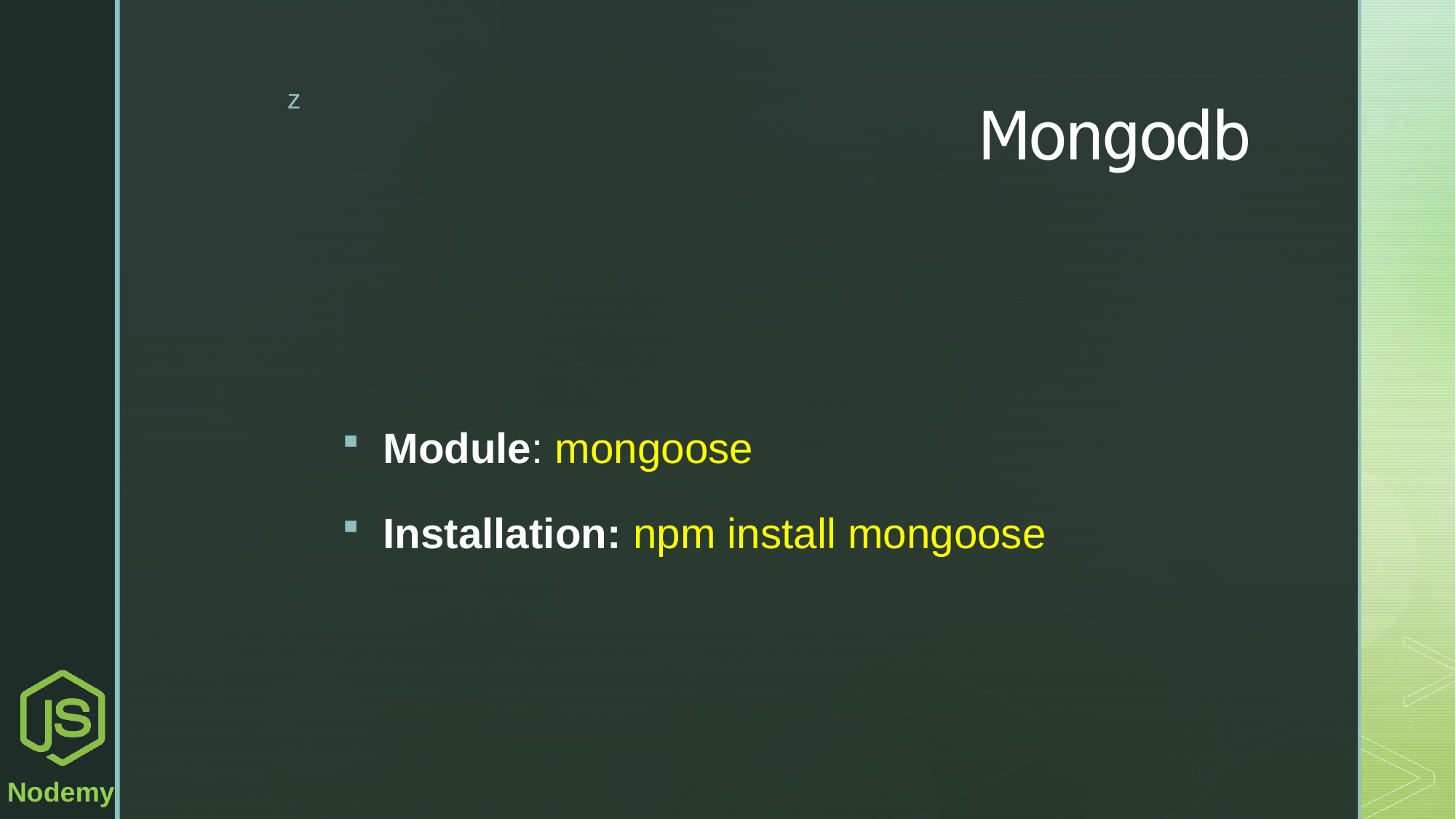

# Mongodb
Module: mongoose
Installation: npm install mongoose